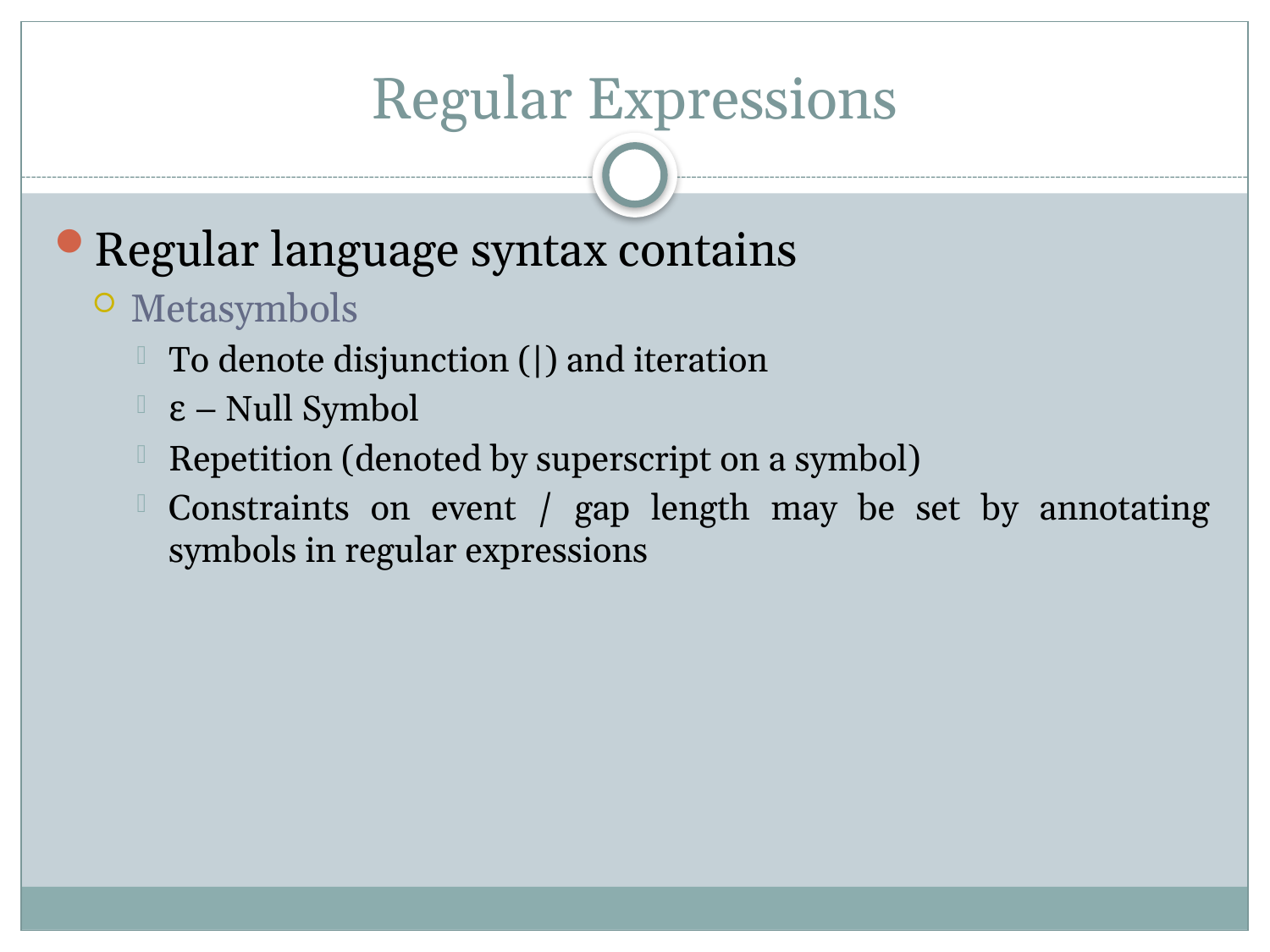

# Regular Expressions
Regular language syntax contains
Metasymbols
To denote disjunction (|) and iteration
ε – Null Symbol
Repetition (denoted by superscript on a symbol)
Constraints on event / gap length may be set by annotating symbols in regular expressions